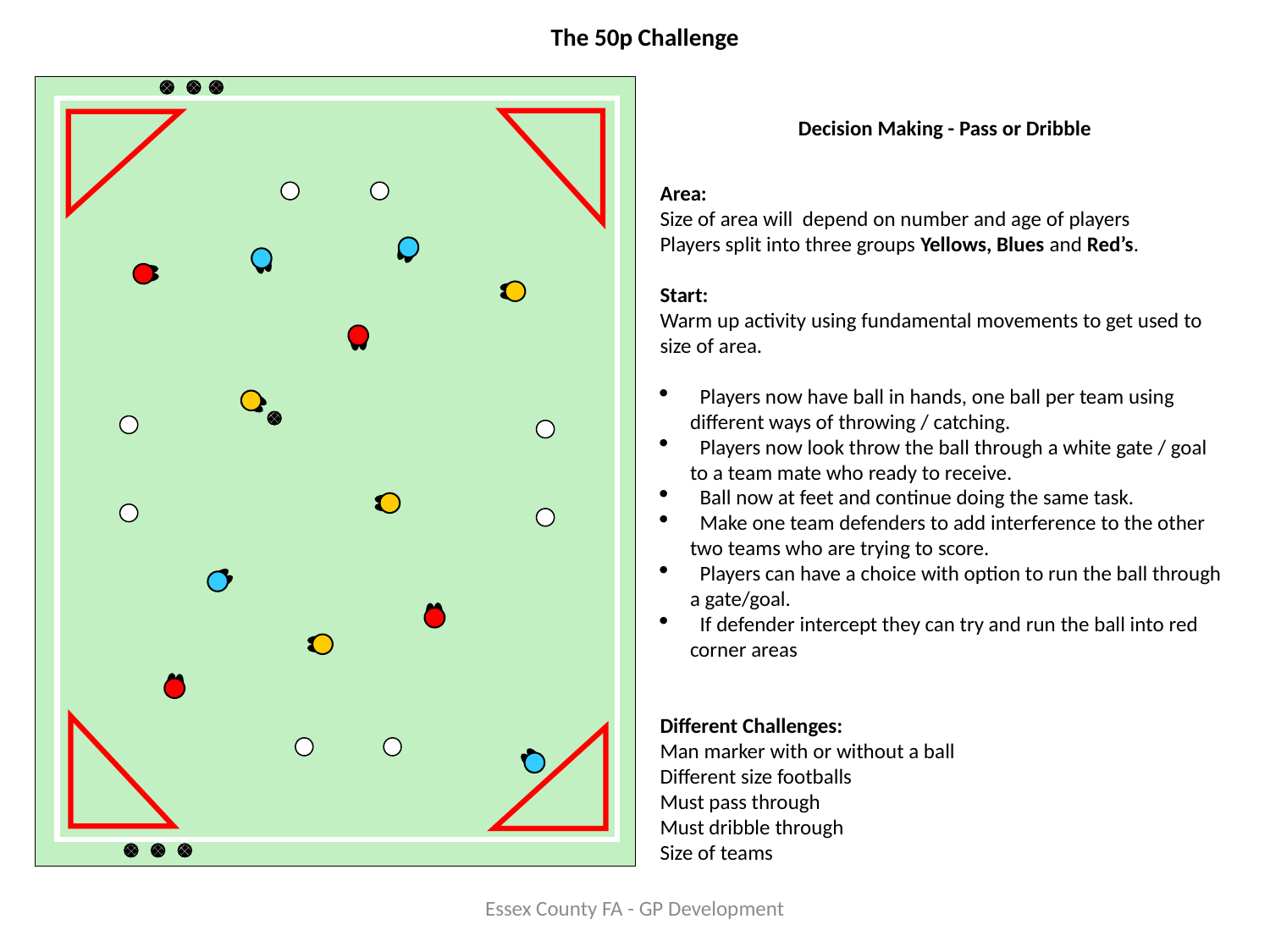

The 50p Challenge

Decision Making - Pass or Dribble

Area:
Size of area will  depend on number and age of players
Players split into three groups Yellows, Blues and Red’s.

Start:
Warm up activity using fundamental movements to get used to size of area.

  Players now have ball in hands, one ball per team using different ways of throwing / catching.
  Players now look throw the ball through a white gate / goal to a team mate who ready to receive.
  Ball now at feet and continue doing the same task.
  Make one team defenders to add interference to the other two teams who are trying to score.
  Players can have a choice with option to run the ball through a gate/goal.
  If defender intercept they can try and run the ball into red corner areas

Different Challenges:
Man marker with or without a ball
Different size footballs
Must pass through
Must dribble through
Size of teams

Essex County FA - GP Development